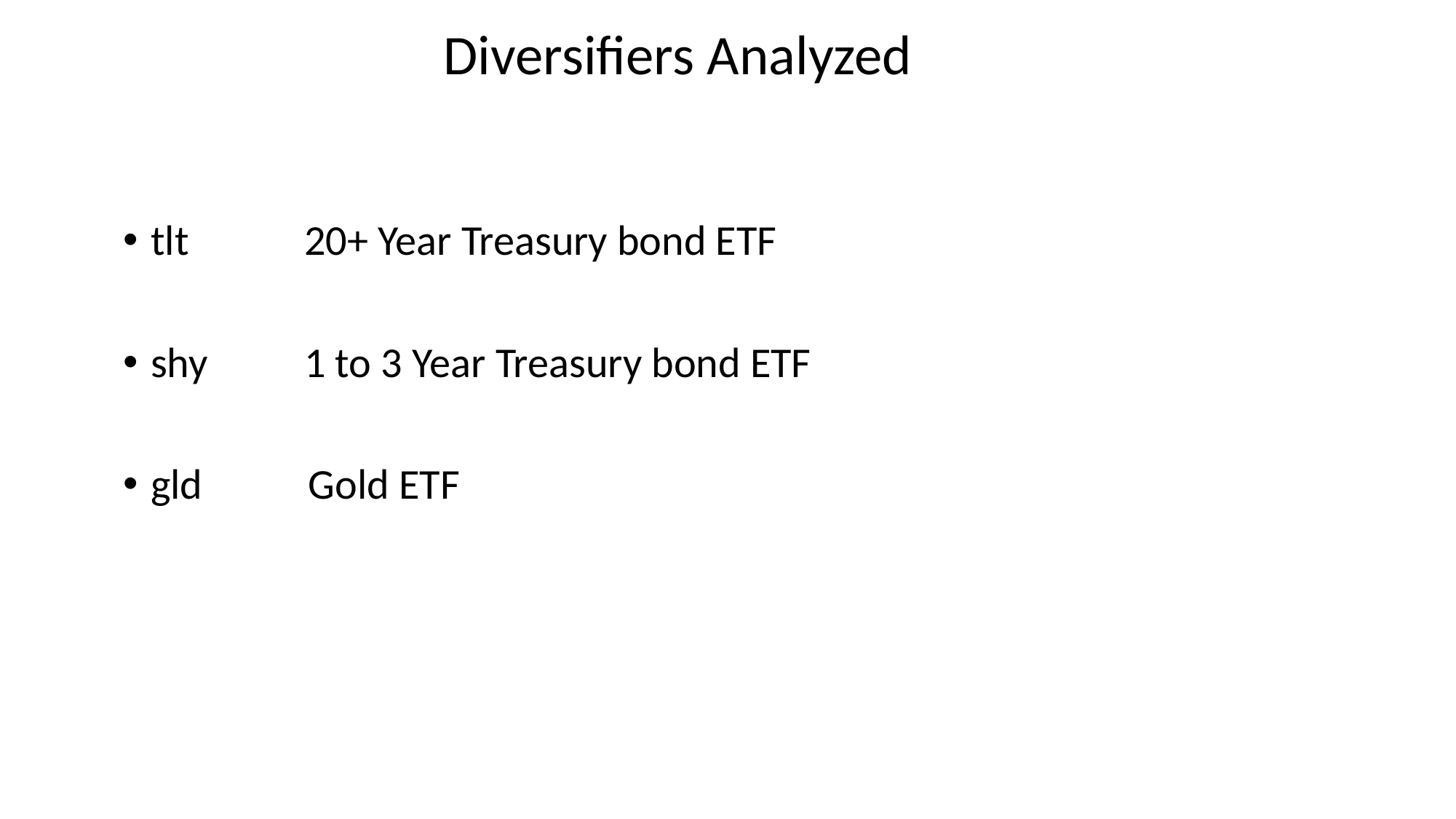

# Diversifiers Analyzed
tlt            20+ Year Treasury bond ETF

shy          1 to 3 Year Treasury bond ETF

gld           Gold ETF